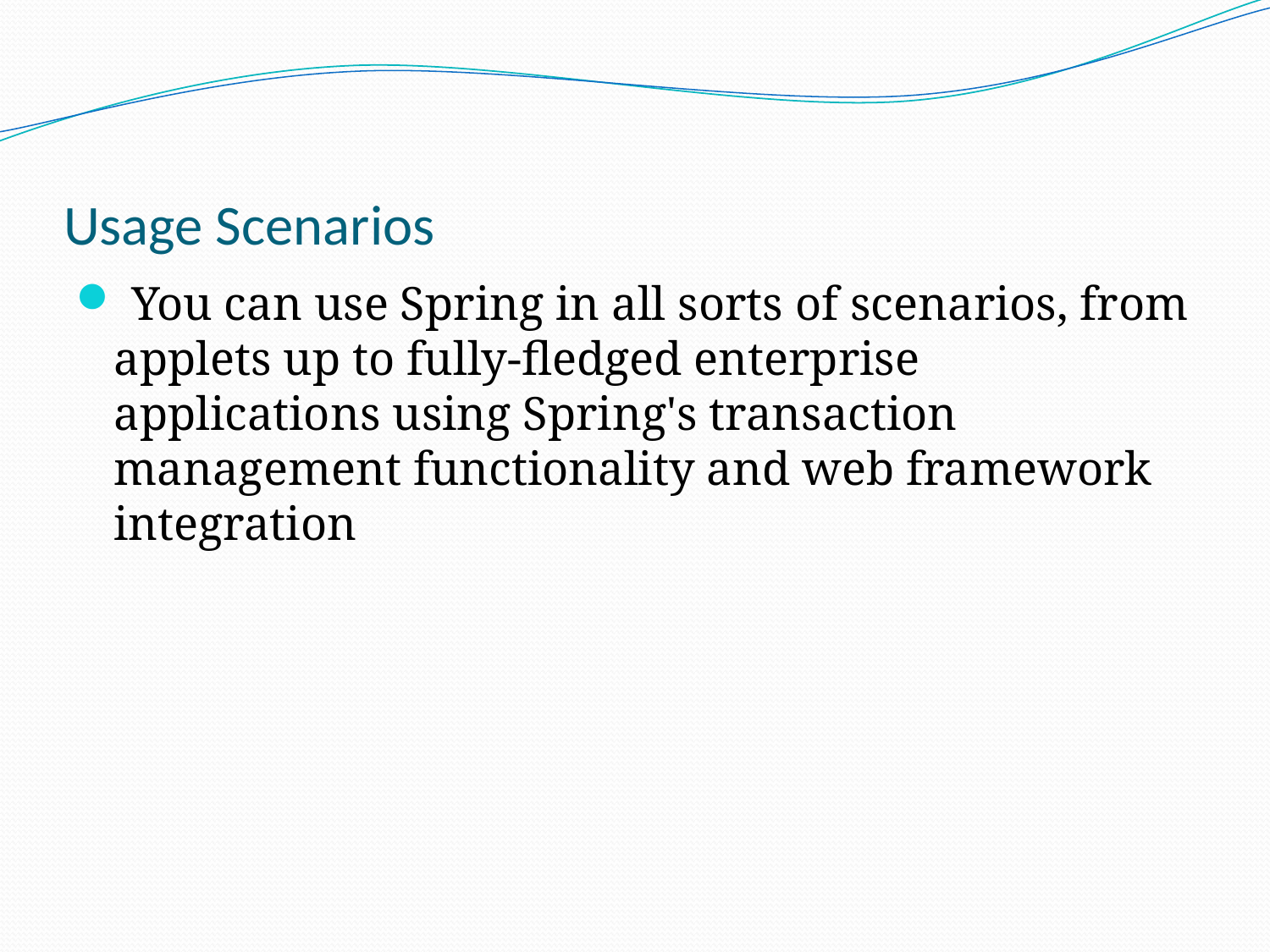

# Usage Scenarios
 You can use Spring in all sorts of scenarios, from applets up to fully-fledged enterprise applications using Spring's transaction management functionality and web framework integration